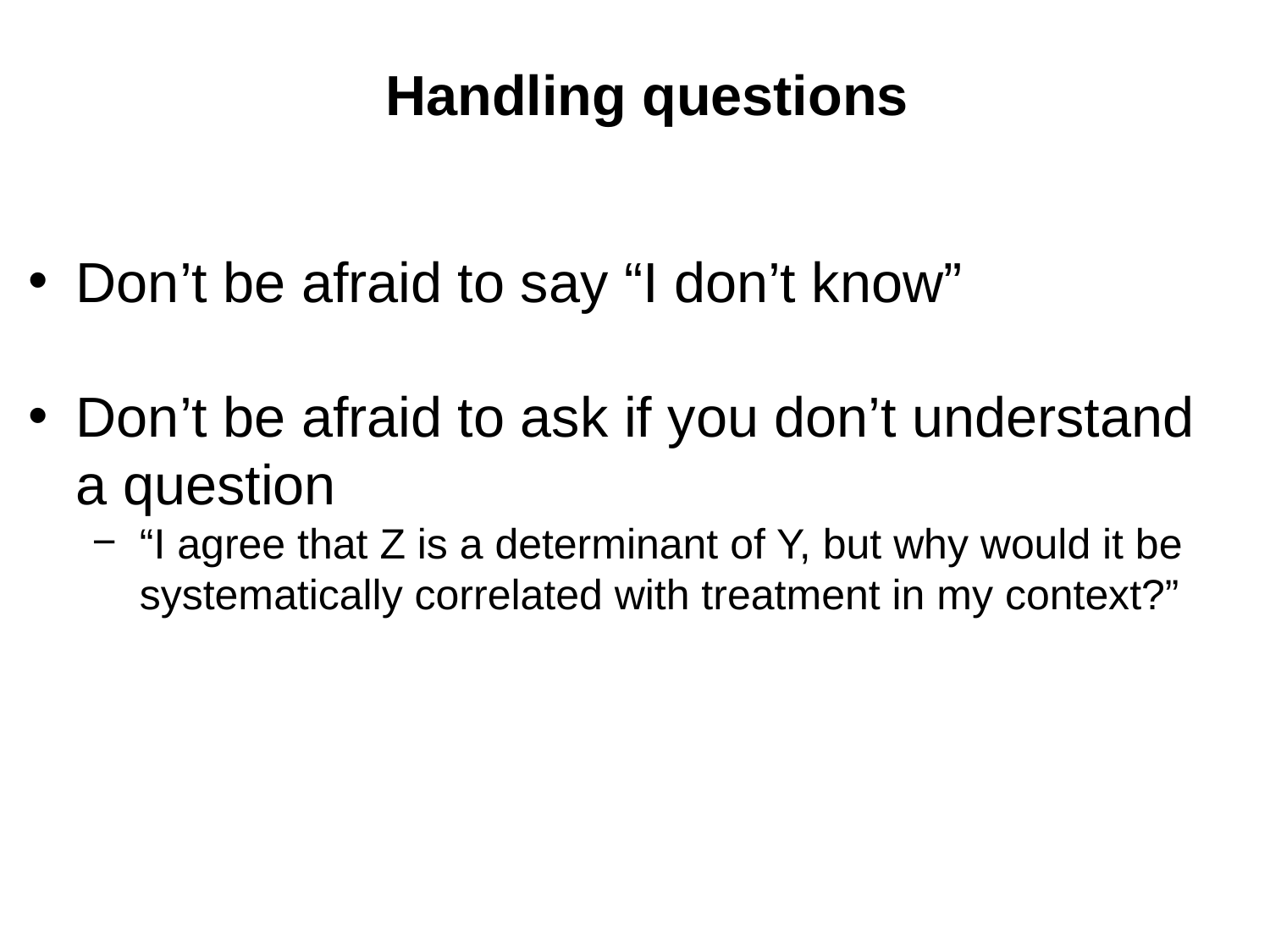

Handling questions

Don’t be afraid to say “I don’t know”

Don’t be afraid to ask if you don’t understand a question
“I agree that Z is a determinant of Y, but why would it be systematically correlated with treatment in my context?”